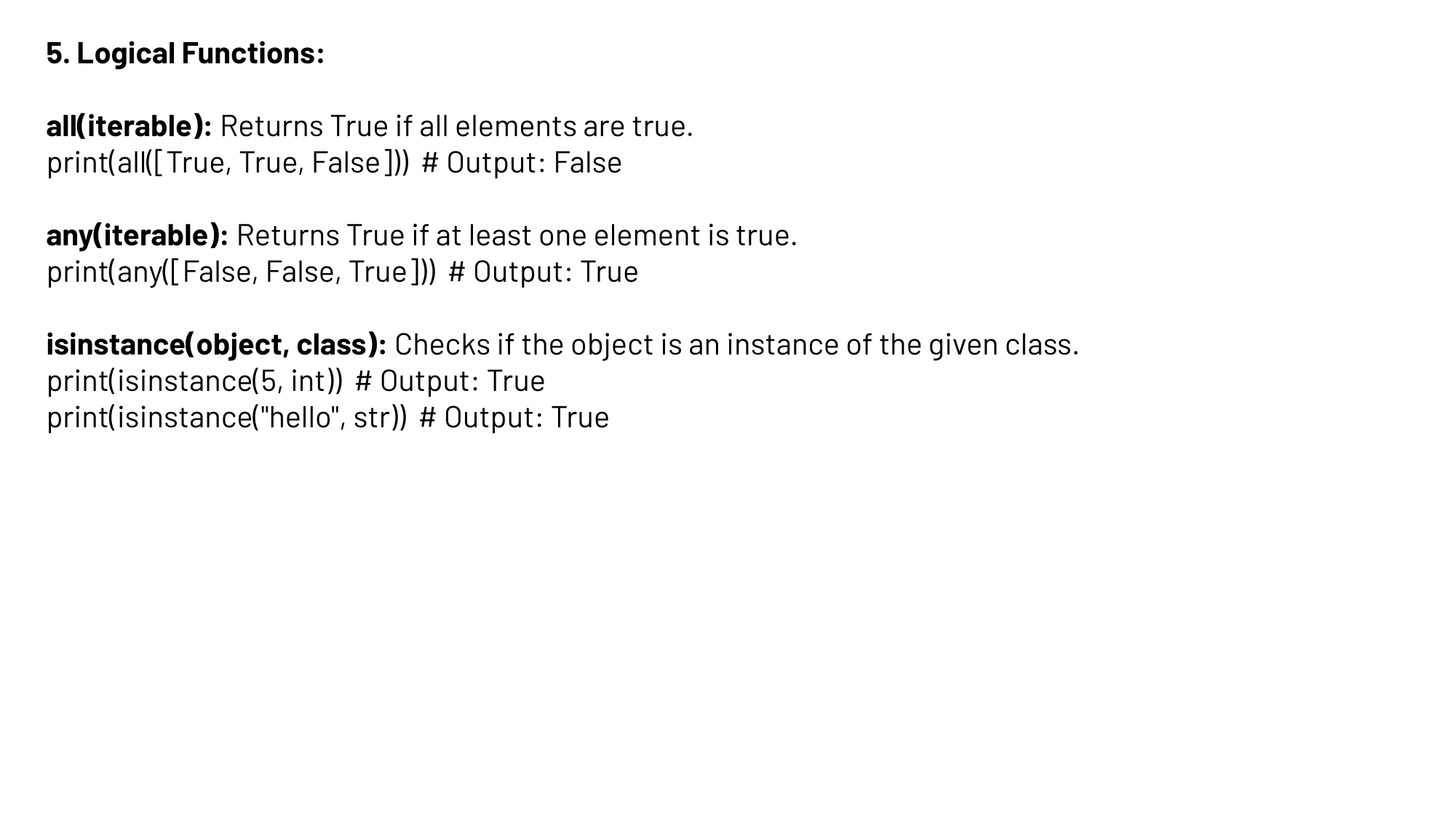

5. Logical Functions:

all(iterable): Returns True if all elements are true.
print(all([True, True, False]))  # Output: False

any(iterable): Returns True if at least one element is true.
print(any([False, False, True]))  # Output: True

isinstance(object, class): Checks if the object is an instance of the given class.
print(isinstance(5, int))  # Output: True
print(isinstance("hello", str))  # Output: True